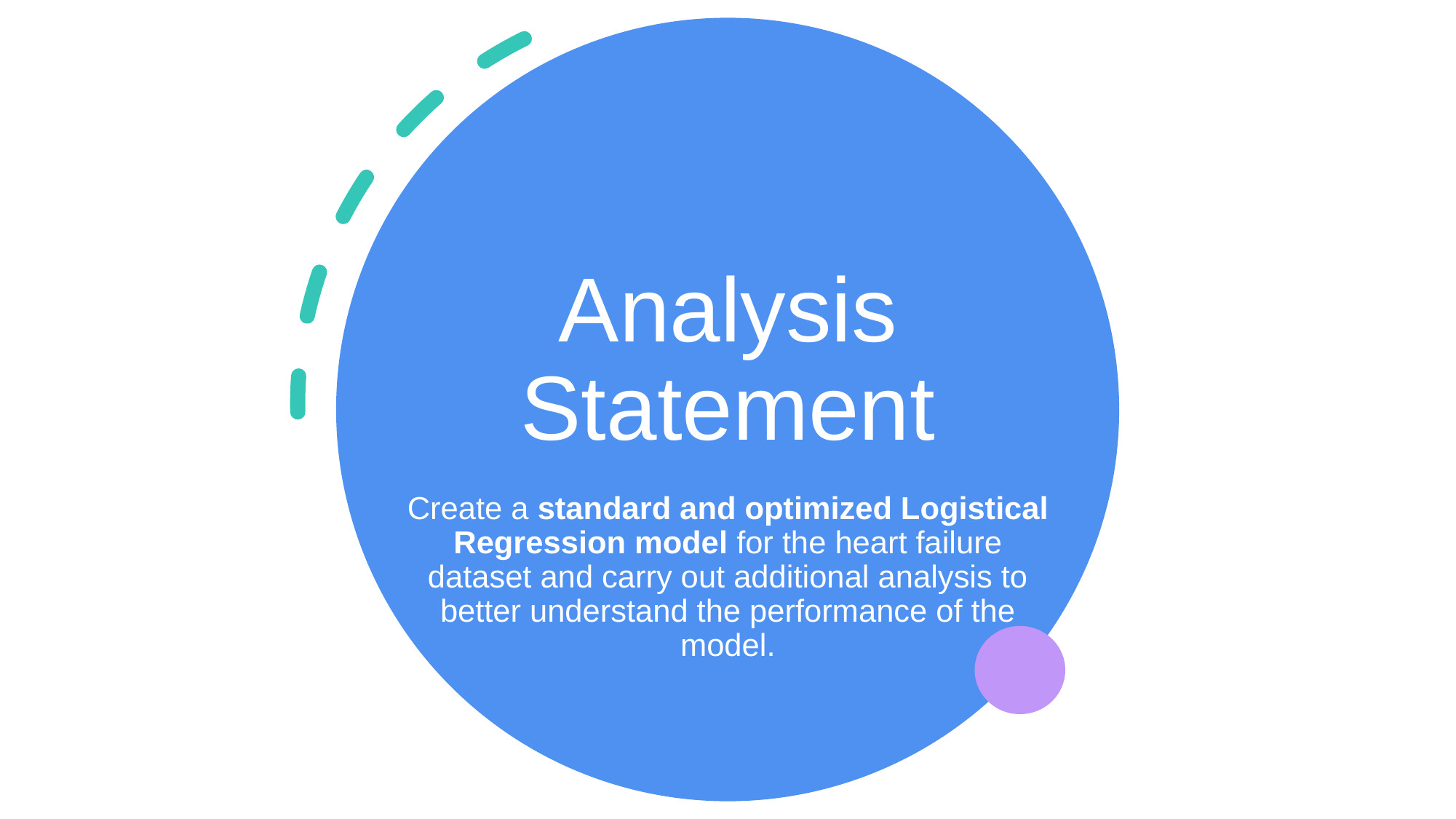

# Analysis Statement
Create a standard and optimized Logistical Regression model for the heart failure dataset and carry out additional analysis to better understand the performance of the model.